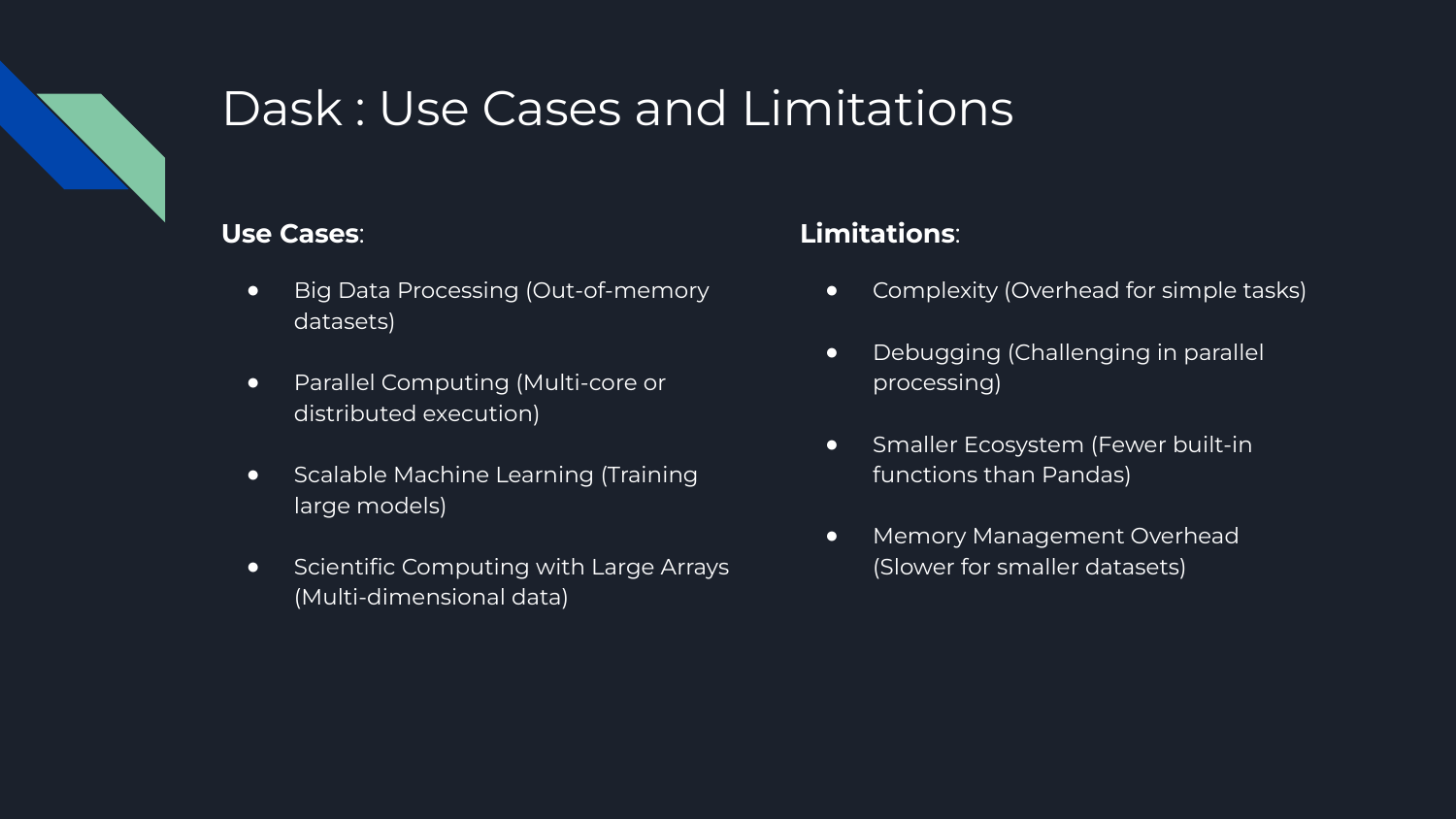

# Dask : Use Cases and Limitations
Use Cases:
Big Data Processing (Out-of-memory datasets)
Parallel Computing (Multi-core or distributed execution)
Scalable Machine Learning (Training large models)
Scientific Computing with Large Arrays (Multi-dimensional data)
Limitations:
Complexity (Overhead for simple tasks)
Debugging (Challenging in parallel processing)
Smaller Ecosystem (Fewer built-in functions than Pandas)
Memory Management Overhead (Slower for smaller datasets)